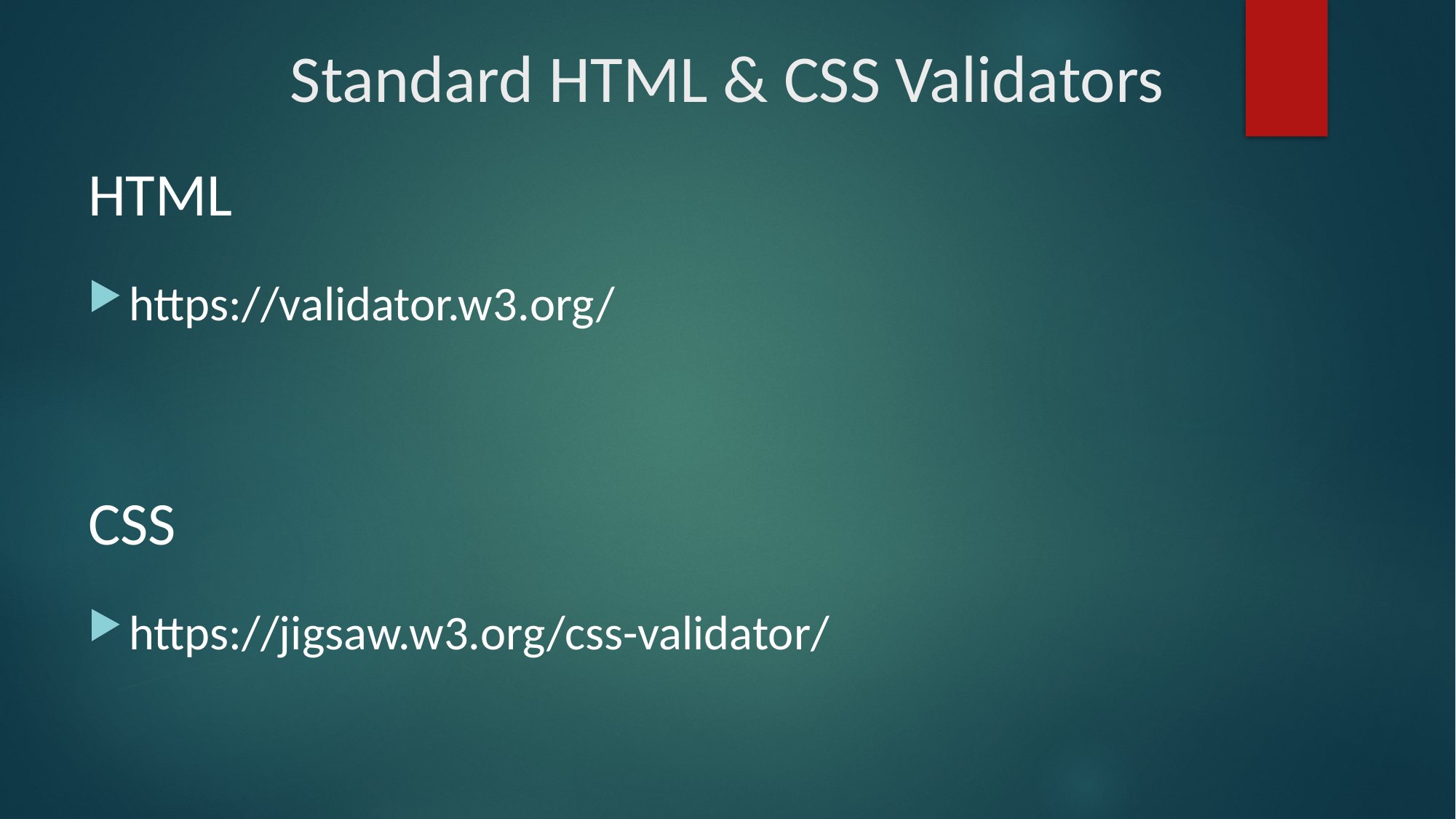

# Standard HTML & CSS Validators
HTML
https://validator.w3.org/

CSS
https://jigsaw.w3.org/css-validator/